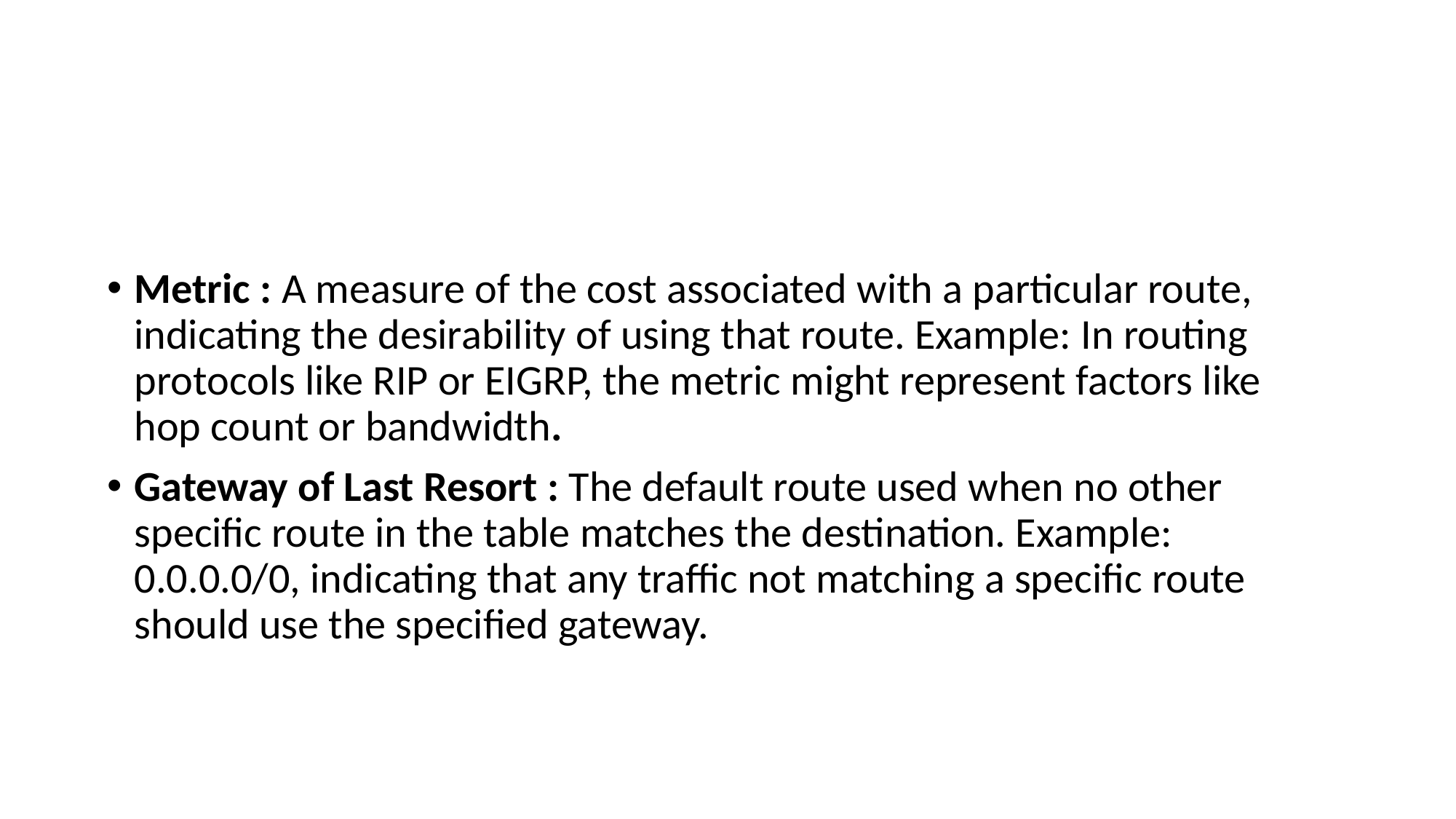

#
Metric : A measure of the cost associated with a particular route, indicating the desirability of using that route. Example: In routing protocols like RIP or EIGRP, the metric might represent factors like hop count or bandwidth.
Gateway of Last Resort : The default route used when no other specific route in the table matches the destination. Example: 0.0.0.0/0, indicating that any traffic not matching a specific route should use the specified gateway.